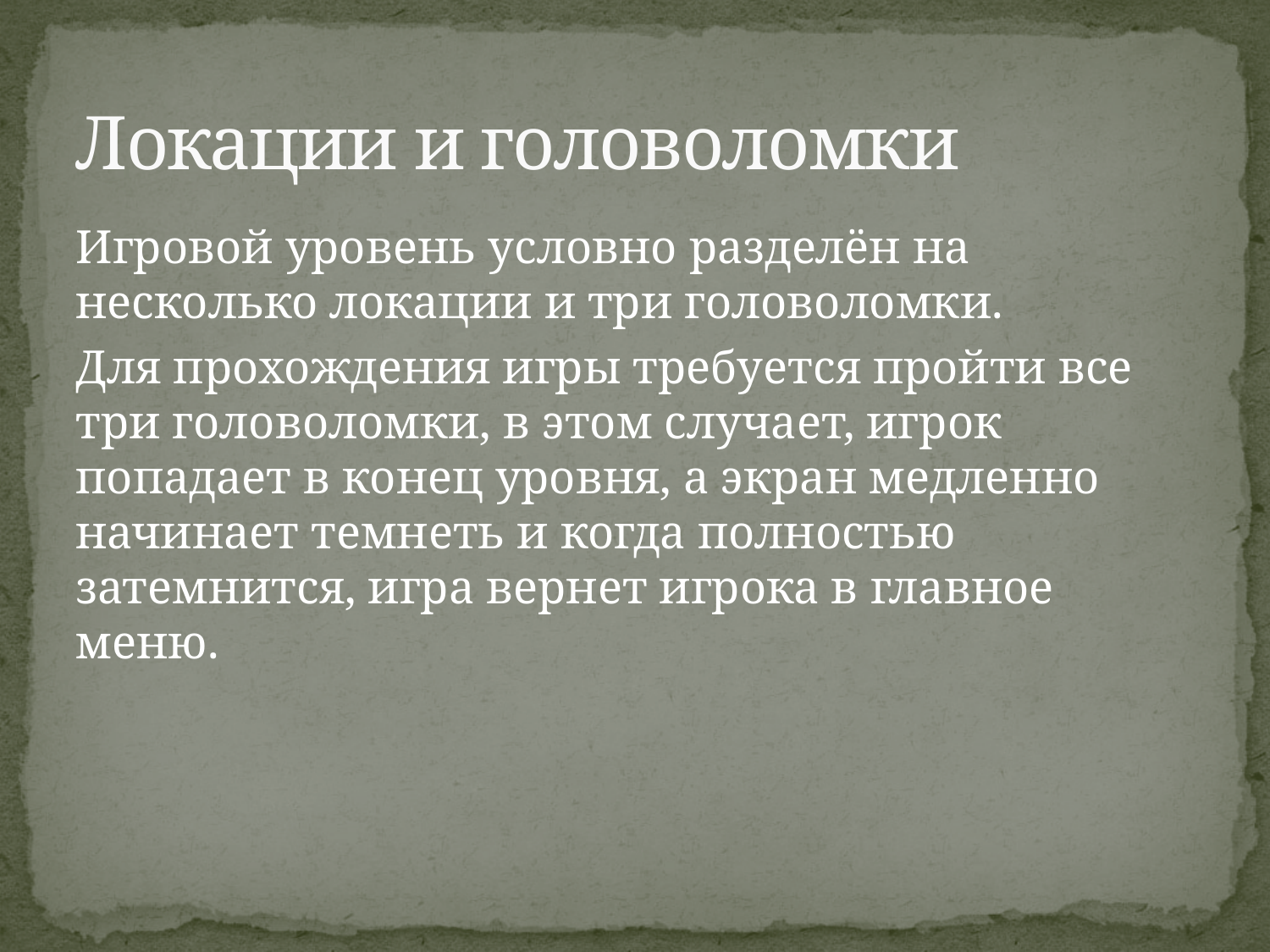

# Локации и головоломки
Игровой уровень условно разделён на несколько локации и три головоломки.
Для прохождения игры требуется пройти все три головоломки, в этом случает, игрок попадает в конец уровня, а экран медленно начинает темнеть и когда полностью затемнится, игра вернет игрока в главное меню.